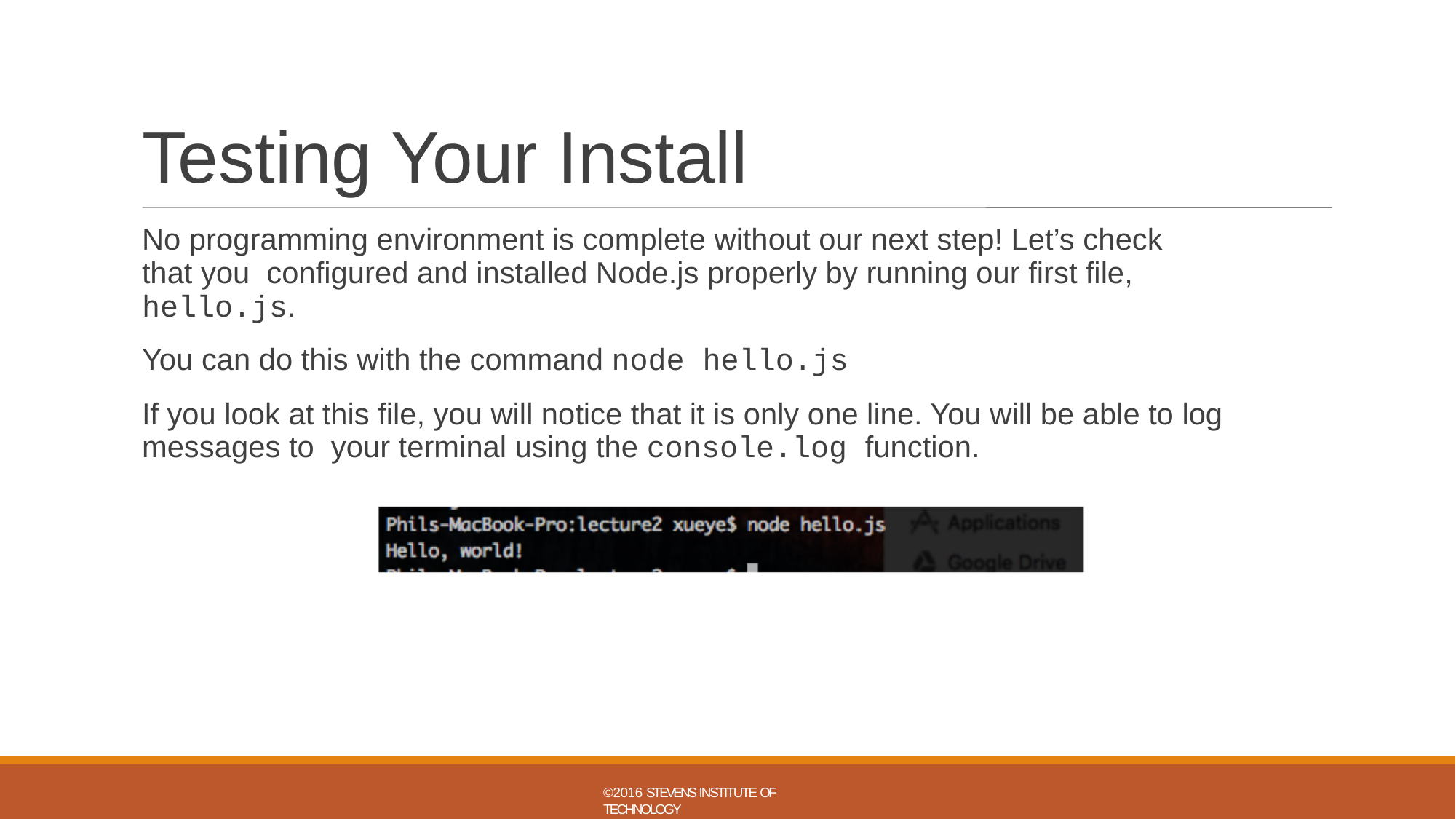

# Testing Your Install
No programming environment is complete without our next step! Let’s check that you  configured and installed Node.js properly by running our first file, hello.js.
You can do this with the command node hello.js
If you look at this file, you will notice that it is only one line. You will be able to log messages to  your terminal using the console.log function.

©2016 STEVENS INSTITUTE OF TECHNOLOGY